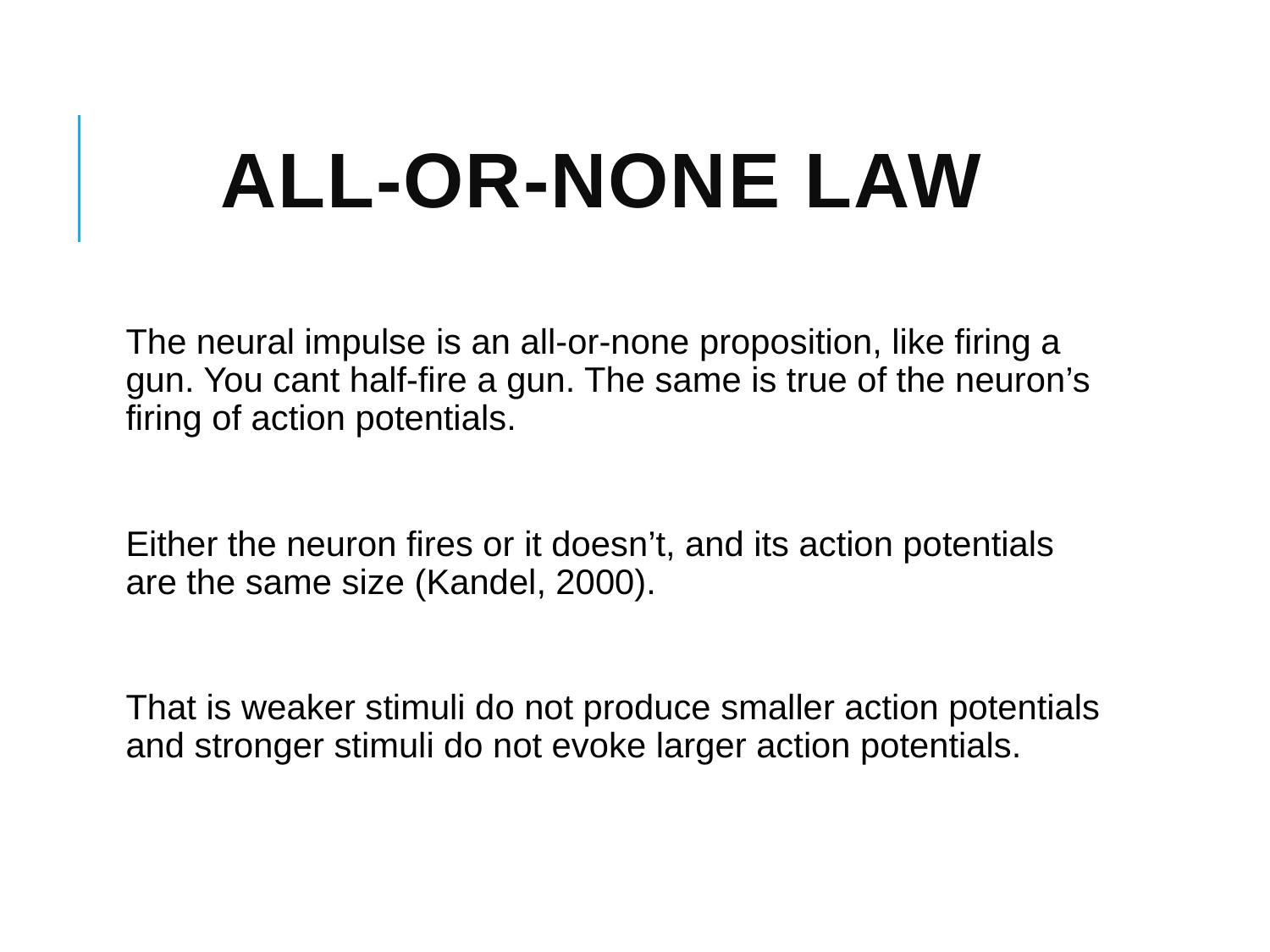

# All-or-None Law
The neural impulse is an all-or-none proposition, like firing a gun. You cant half-fire a gun. The same is true of the neuron’s firing of action potentials.

Either the neuron fires or it doesn’t, and its action potentials are the same size (Kandel, 2000).

That is weaker stimuli do not produce smaller action potentials and stronger stimuli do not evoke larger action potentials.